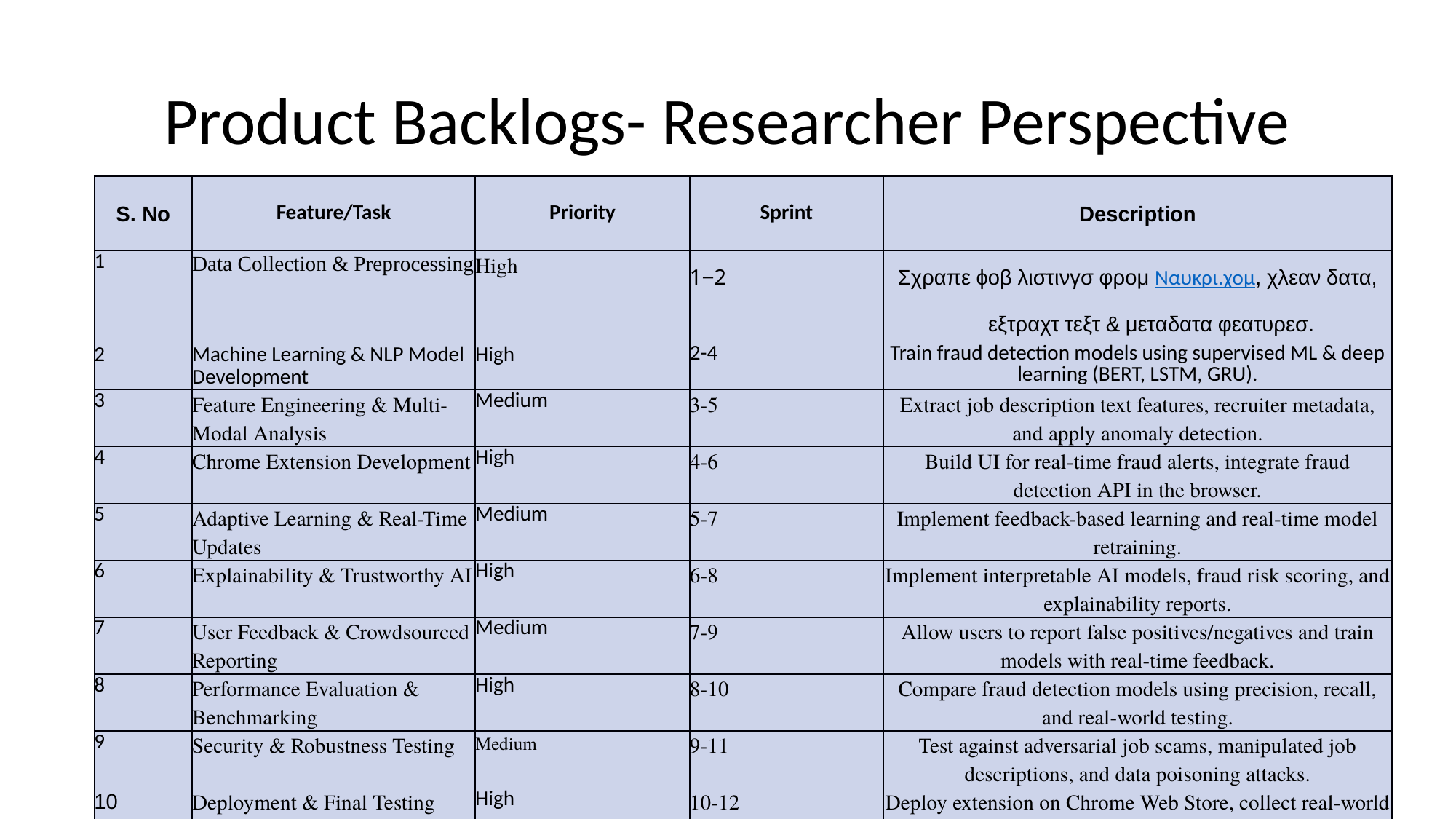

# Product Backlogs- Researcher Perspective
| S. No | Feature/Task | Priority | Sprint | Description |
| --- | --- | --- | --- | --- |
| 1 | Data Collection & Preprocessing | High | 1−2 | Σχραπε ϕοβ λιστινγσ φρομ Ναυκρι.χομ, χλεαν δατα, εξτραχτ τεξτ & μεταδατα φεατυρεσ. |
| 2 | Machine Learning & NLP Model Development | High | 2-4 | Train fraud detection models using supervised ML & deep learning (BERT, LSTM, GRU). |
| 3 | Feature Engineering & Multi-Modal Analysis | Medium | 3-5 | Extract job description text features, recruiter metadata, and apply anomaly detection. |
| 4 | Chrome Extension Development | High | 4-6 | Build UI for real-time fraud alerts, integrate fraud detection API in the browser. |
| 5 | Adaptive Learning & Real-Time Updates | Medium | 5-7 | Implement feedback-based learning and real-time model retraining. |
| 6 | Explainability & Trustworthy AI | High | 6-8 | Implement interpretable AI models, fraud risk scoring, and explainability reports. |
| 7 | User Feedback & Crowdsourced Reporting | Medium | 7-9 | Allow users to report false positives/negatives and train models with real-time feedback. |
| 8 | Performance Evaluation & Benchmarking | High | 8-10 | Compare fraud detection models using precision, recall, and real-world testing. |
| 9 | Security & Robustness Testing | Medium | 9-11 | Test against adversarial job scams, manipulated job descriptions, and data poisoning attacks. |
| 10 | Deployment & Final Testing | High | 10-12 | Deploy extension on Chrome Web Store, collect real-world user feedback, optimize performance. |